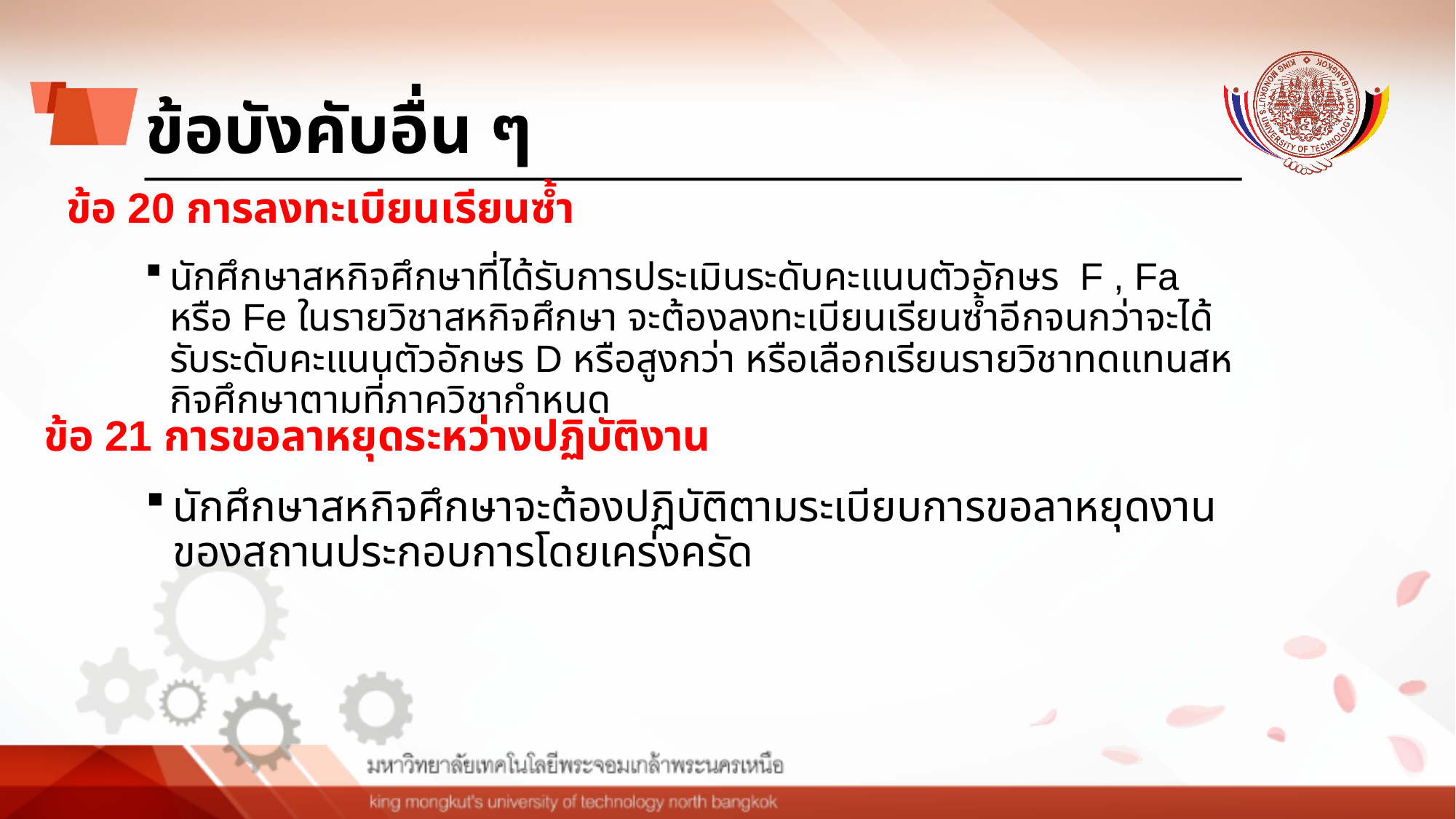

# ข้อบังคับอื่น ๆ
ข้อ 20 การลงทะเบียนเรียนซ้ำ
นักศึกษาสหกิจศึกษาที่ได้รับการประเมินระดับคะแนนตัวอักษร  F , Fa  หรือ Fe ในรายวิชาสหกิจศึกษา จะต้องลงทะเบียนเรียนซ้ำอีกจนกว่าจะได้รับระดับคะแนนตัวอักษร D หรือสูงกว่า หรือเลือกเรียนรายวิชาทดแทนสหกิจศึกษาตามที่ภาควิชากำหนด
ข้อ 21 การขอลาหยุดระหว่างปฏิบัติงาน
นักศึกษาสหกิจศึกษาจะต้องปฏิบัติตามระเบียบการขอลาหยุดงานของสถานประกอบการโดยเคร่งครัด